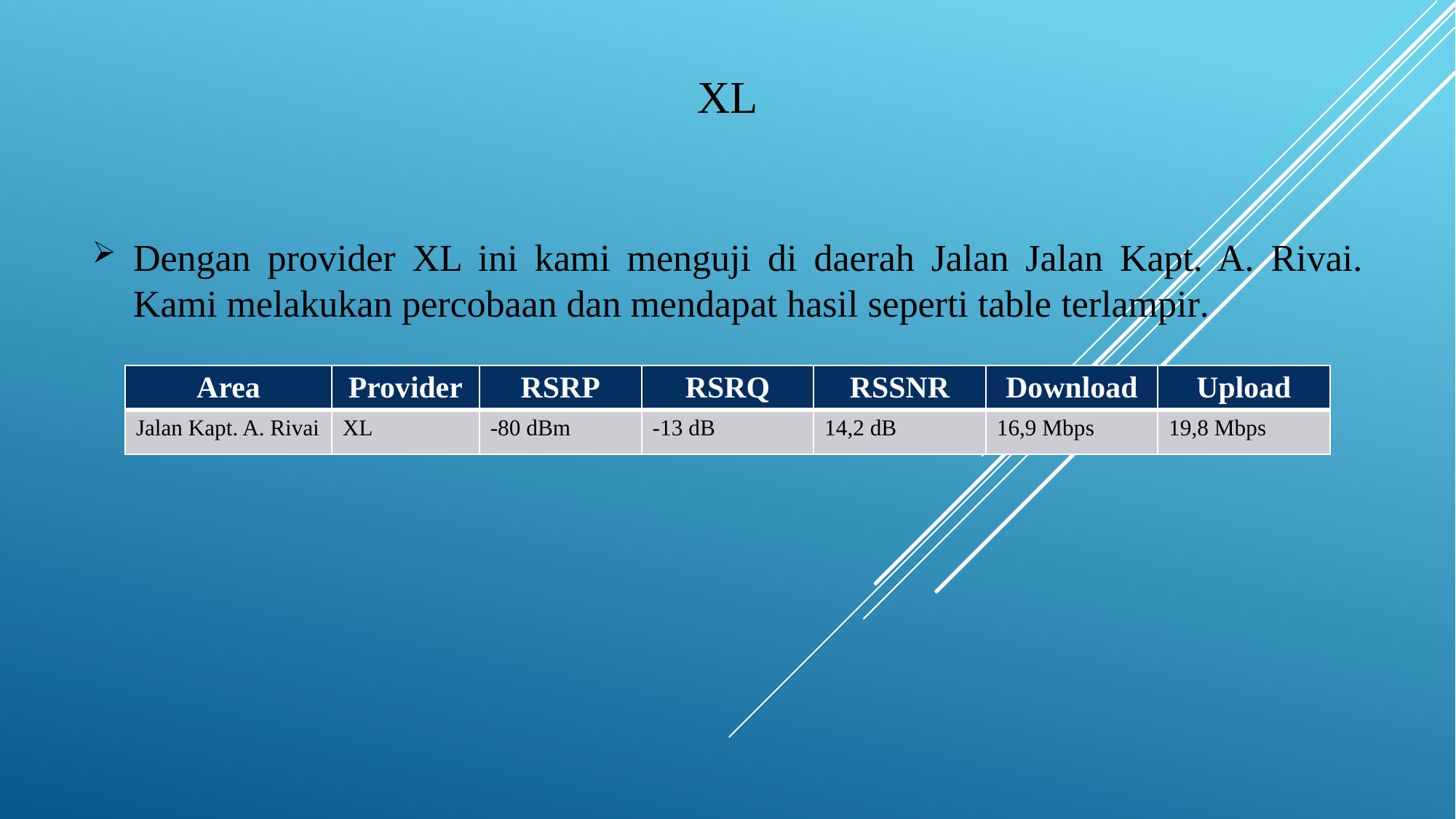

# XL
Dengan provider XL ini kami menguji di daerah Jalan Jalan Kapt. A. Rivai. Kami melakukan percobaan dan mendapat hasil seperti table terlampir.

| Area | Provider | RSRP | RSRQ | RSSNR | Download | Upload |
| --- | --- | --- | --- | --- | --- | --- |
| Jalan Kapt. A. Rivai | XL | -80 dBm | -13 dB | 14,2 dB | 16,9 Mbps | 19,8 Mbps |